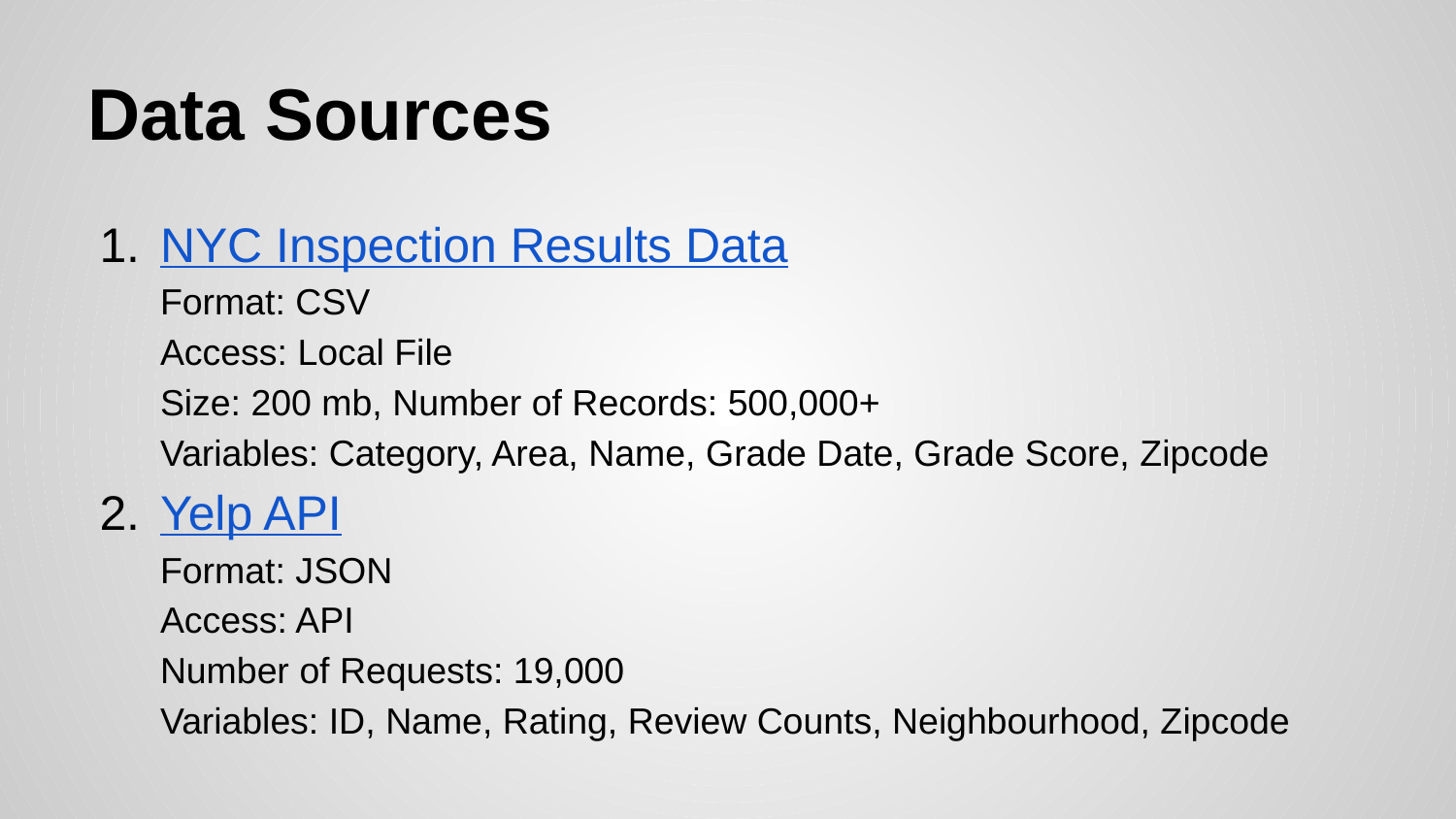

# Data Sources
NYC Inspection Results Data
Format: CSV
Access: Local File
Size: 200 mb, Number of Records: 500,000+
Variables: Category, Area, Name, Grade Date, Grade Score, Zipcode
Yelp API
Format: JSON
Access: API
Number of Requests: 19,000
Variables: ID, Name, Rating, Review Counts, Neighbourhood, Zipcode